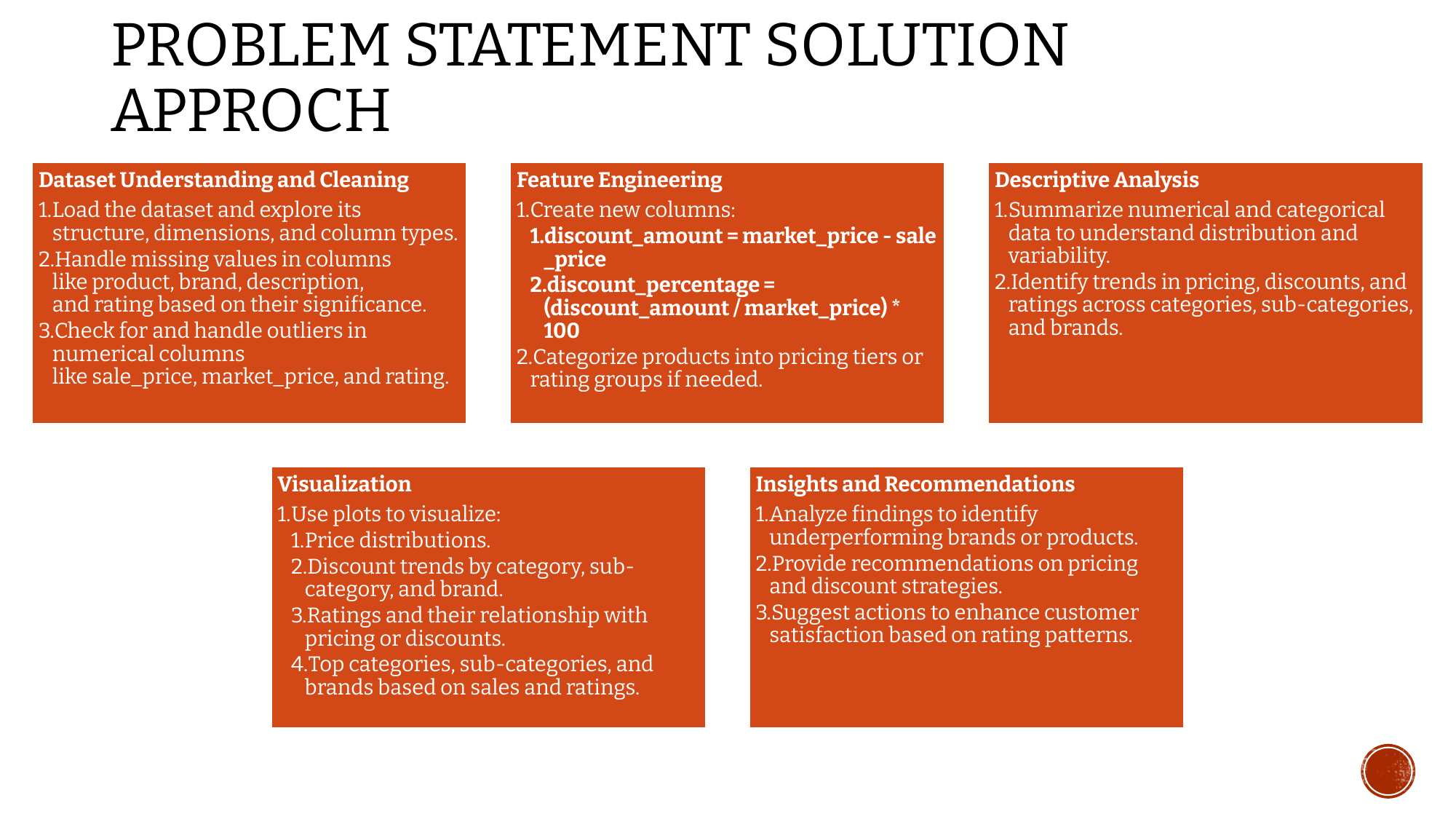

# PROBLEM STATEMENT SOLUTION APPROCH
Dataset Understanding and Cleaning
Load the dataset and explore its structure, dimensions, and column types.
Handle missing values in columns like product, brand, description, and rating based on their significance.
Check for and handle outliers in numerical columns like sale_price, market_price, and rating.
Feature Engineering
Create new columns:
discount_amount = market_price - sale_price
discount_percentage = (discount_amount / market_price) * 100
Categorize products into pricing tiers or rating groups if needed.
Descriptive Analysis
Summarize numerical and categorical data to understand distribution and variability.
Identify trends in pricing, discounts, and ratings across categories, sub-categories, and brands.
Visualization
Use plots to visualize:
Price distributions.
Discount trends by category, sub-category, and brand.
Ratings and their relationship with pricing or discounts.
Top categories, sub-categories, and brands based on sales and ratings.
Insights and Recommendations
Analyze findings to identify underperforming brands or products.
Provide recommendations on pricing and discount strategies.
Suggest actions to enhance customer satisfaction based on rating patterns.